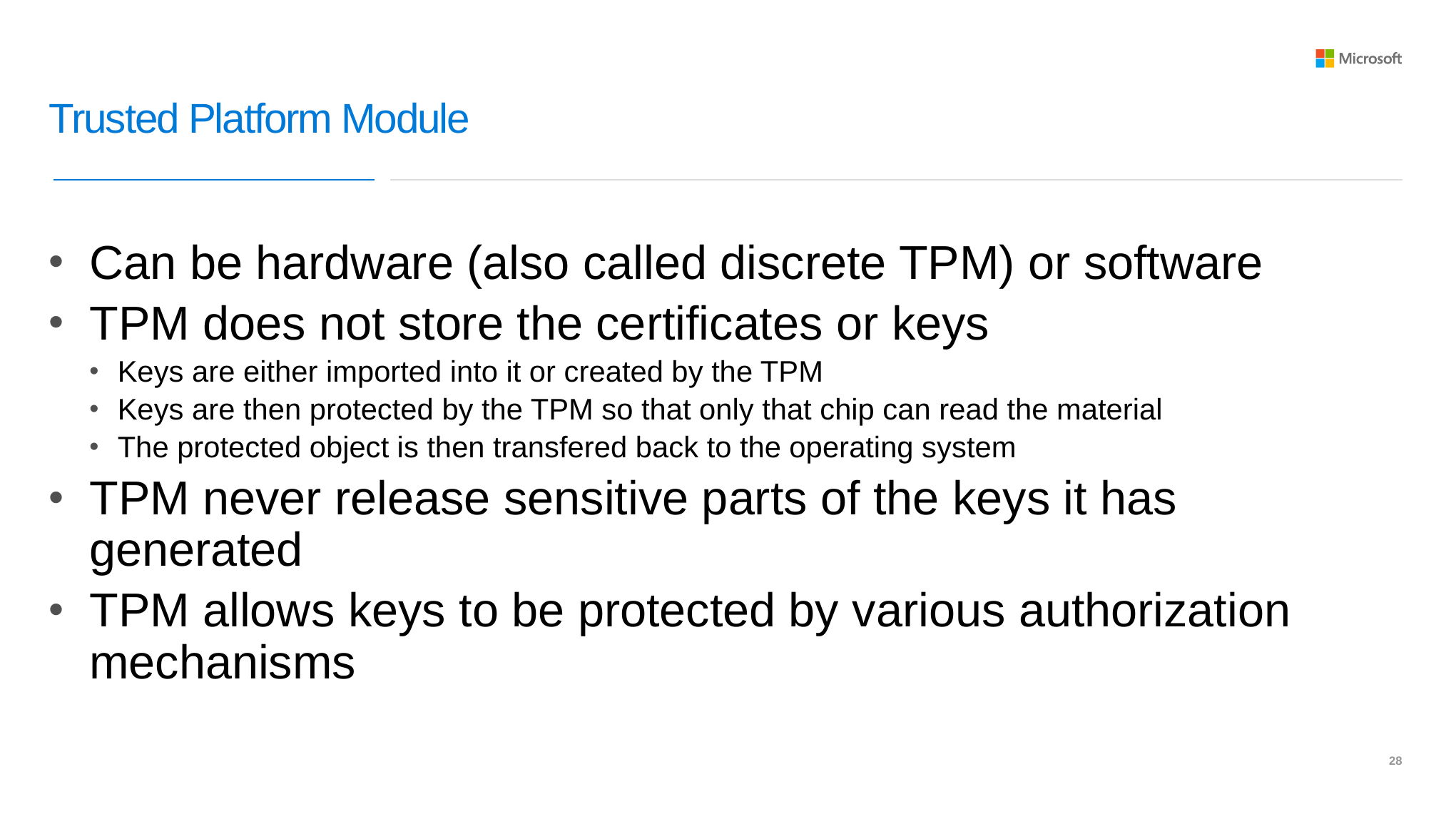

# Trusted Platform Module
Can be hardware (also called discrete TPM) or software
TPM does not store the certificates or keys
Keys are either imported into it or created by the TPM
Keys are then protected by the TPM so that only that chip can read the material
The protected object is then transfered back to the operating system
TPM never release sensitive parts of the keys it has generated
TPM allows keys to be protected by various authorization mechanisms
28